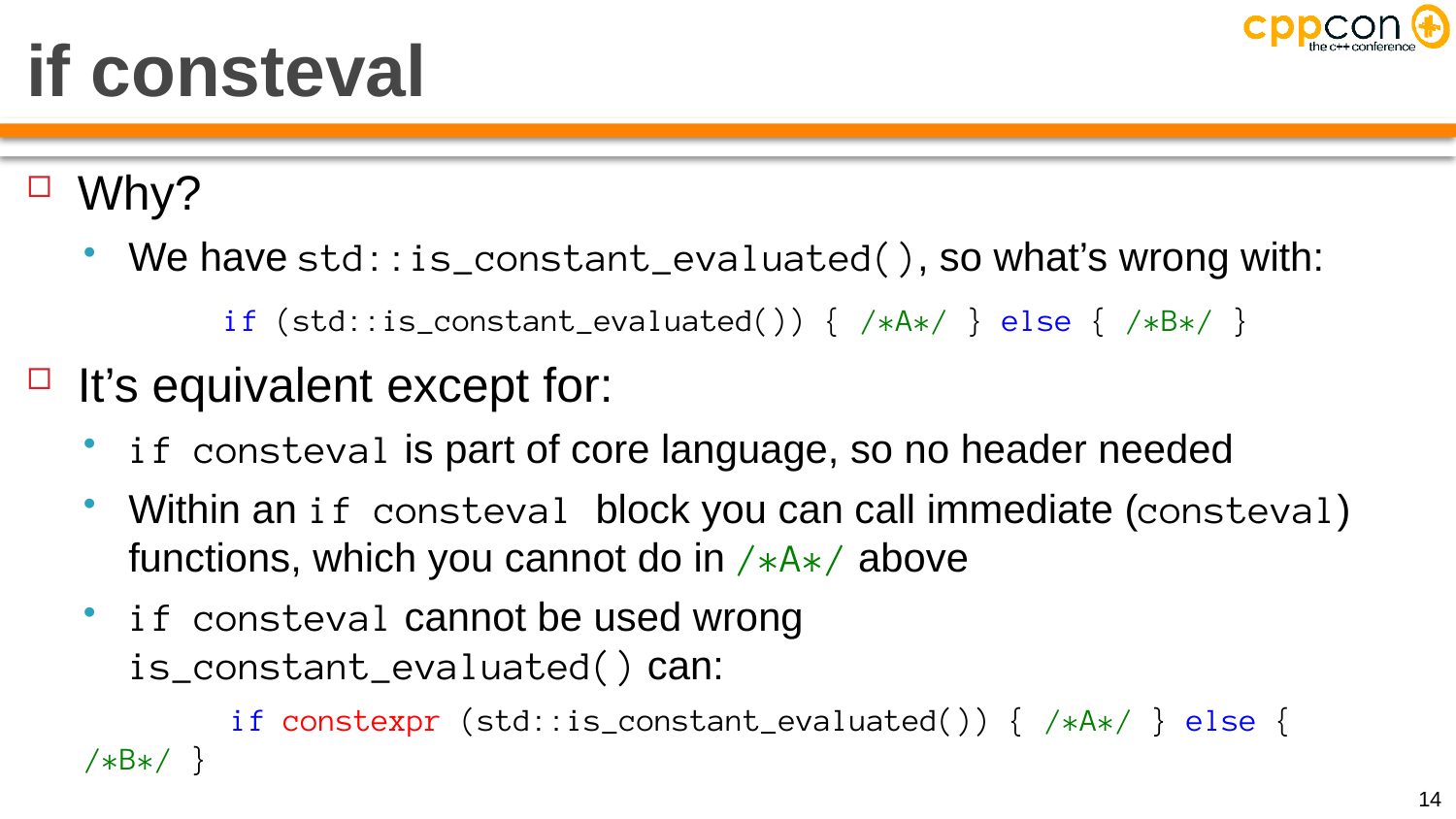

# if consteval
Why?
We have std::is_constant_evaluated(), so what’s wrong with:
	if (std::is_constant_evaluated()) { /*A*/ } else { /*B*/ }
It’s equivalent except for:
if consteval is part of core language, so no header needed
Within an if consteval block you can call immediate (consteval) functions, which you cannot do in /*A*/ above
if consteval cannot be used wrong
is_constant_evaluated() can:
	if constexpr (std::is_constant_evaluated()) { /*A*/ } else { /*B*/ }